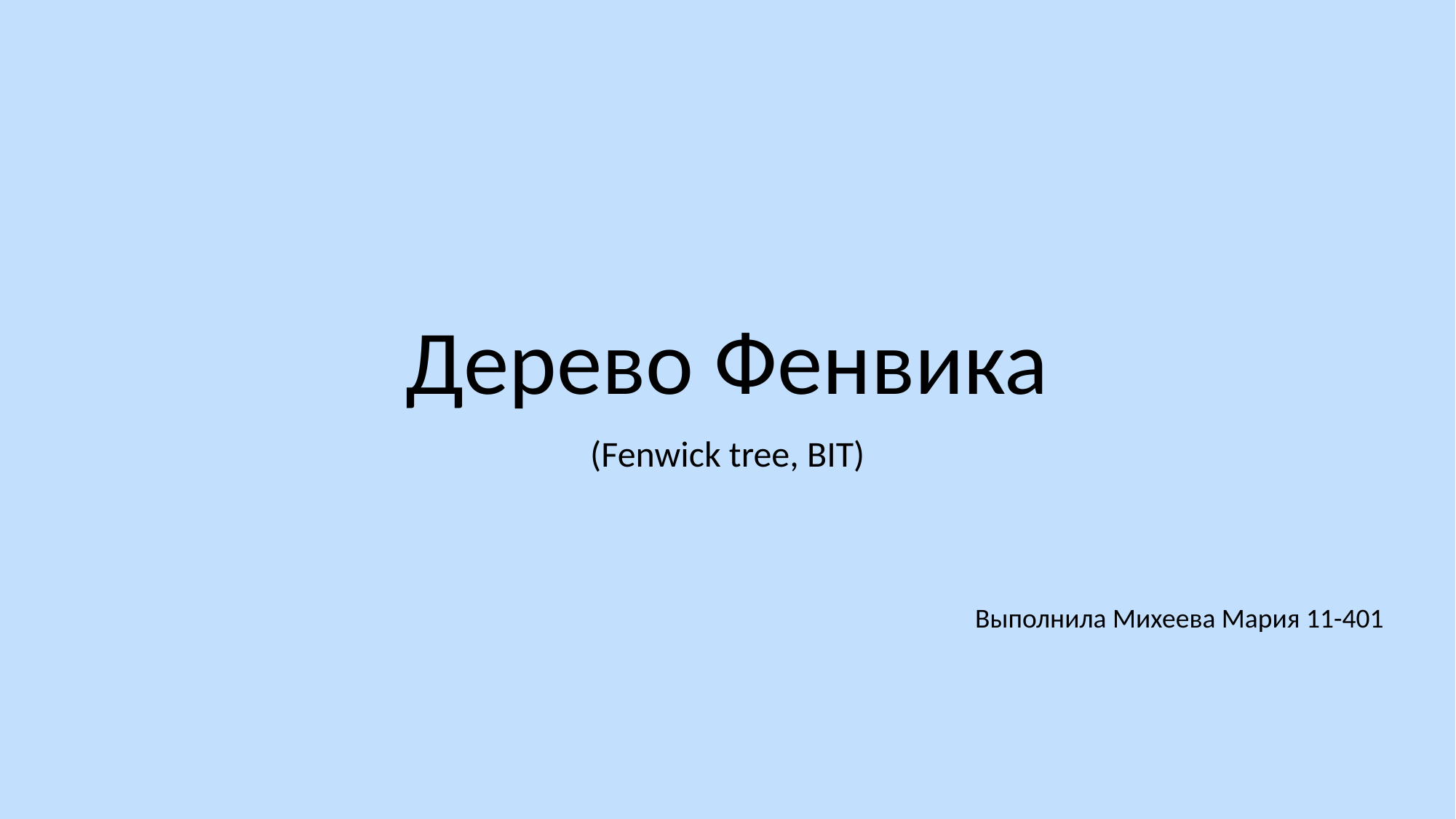

# Дерево Фенвика
(Fenwick tree, BIT)
Выполнила Михеева Мария 11-401